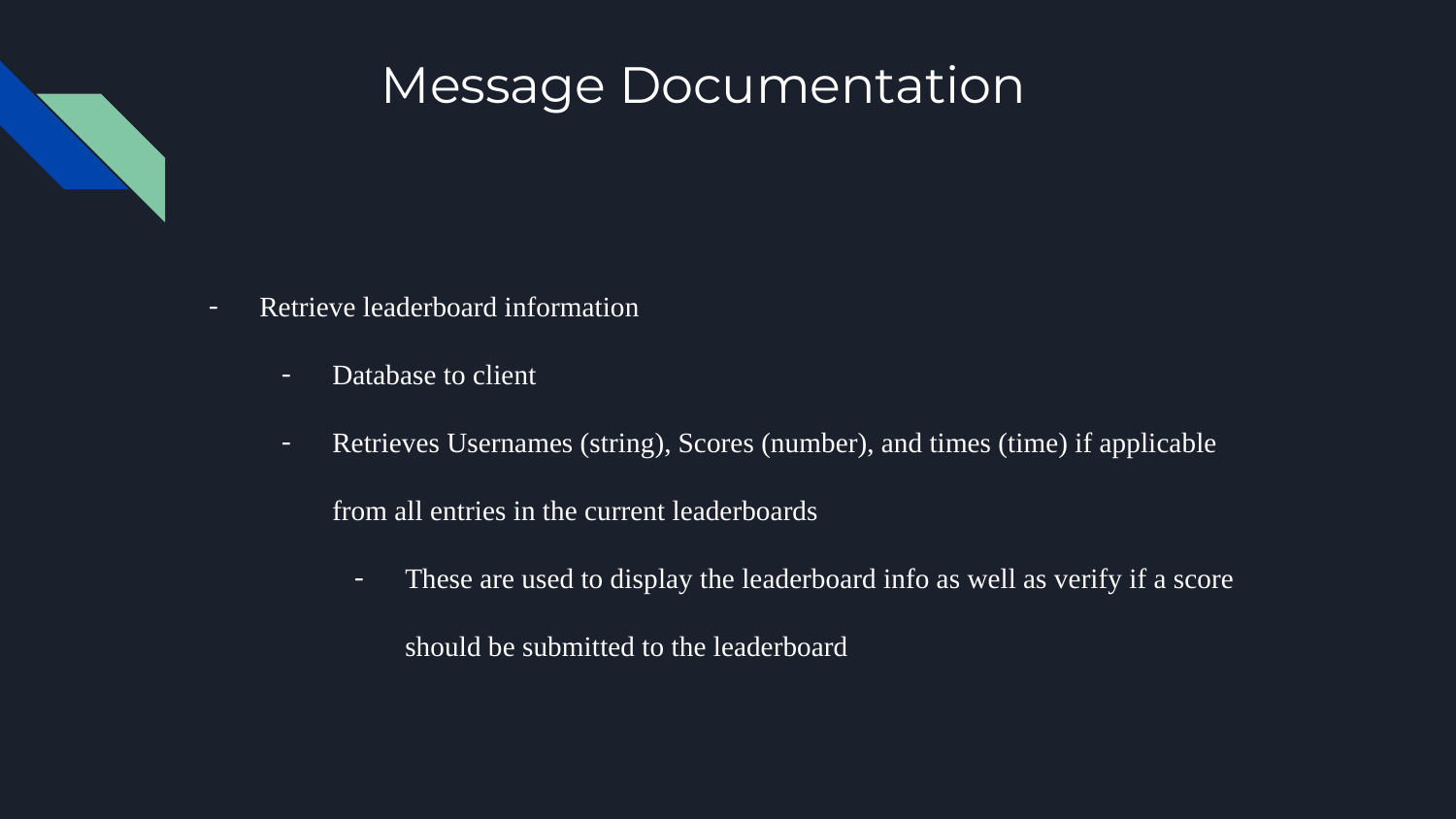

# Message Documentation
Retrieve leaderboard information
Database to client
Retrieves Usernames (string), Scores (number), and times (time) if applicable from all entries in the current leaderboards
These are used to display the leaderboard info as well as verify if a score should be submitted to the leaderboard